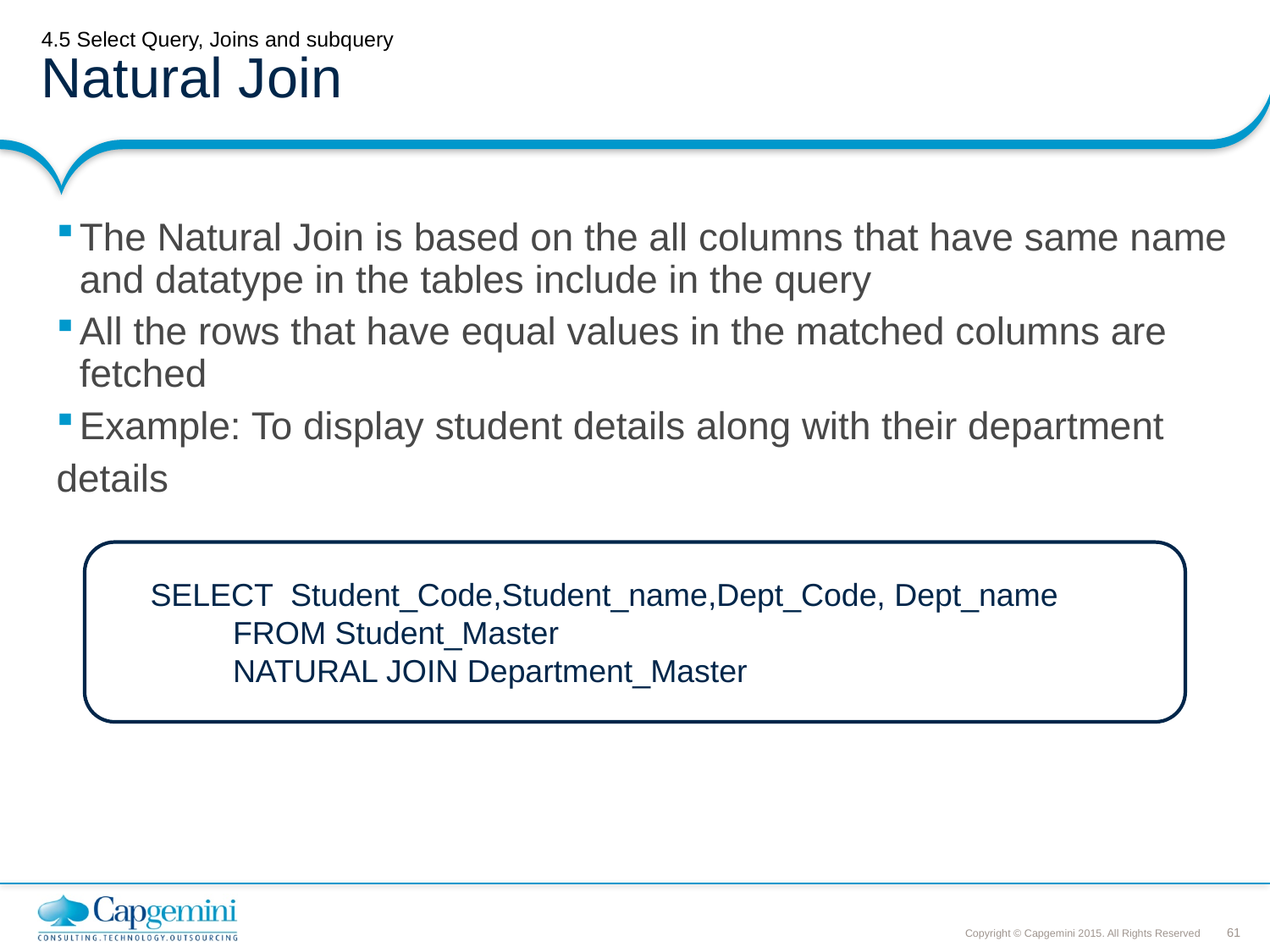

# 4.5 Select Query, Joins and subquery Natural Join
The Natural Join is based on the all columns that have same name and datatype in the tables include in the query
All the rows that have equal values in the matched columns are fetched
Example: To display student details along with their department
details

     SELECT  Student_Code,Student_name,Dept_Code, Dept_name
     	FROM Student_Master
     	NATURAL JOIN Department_Master